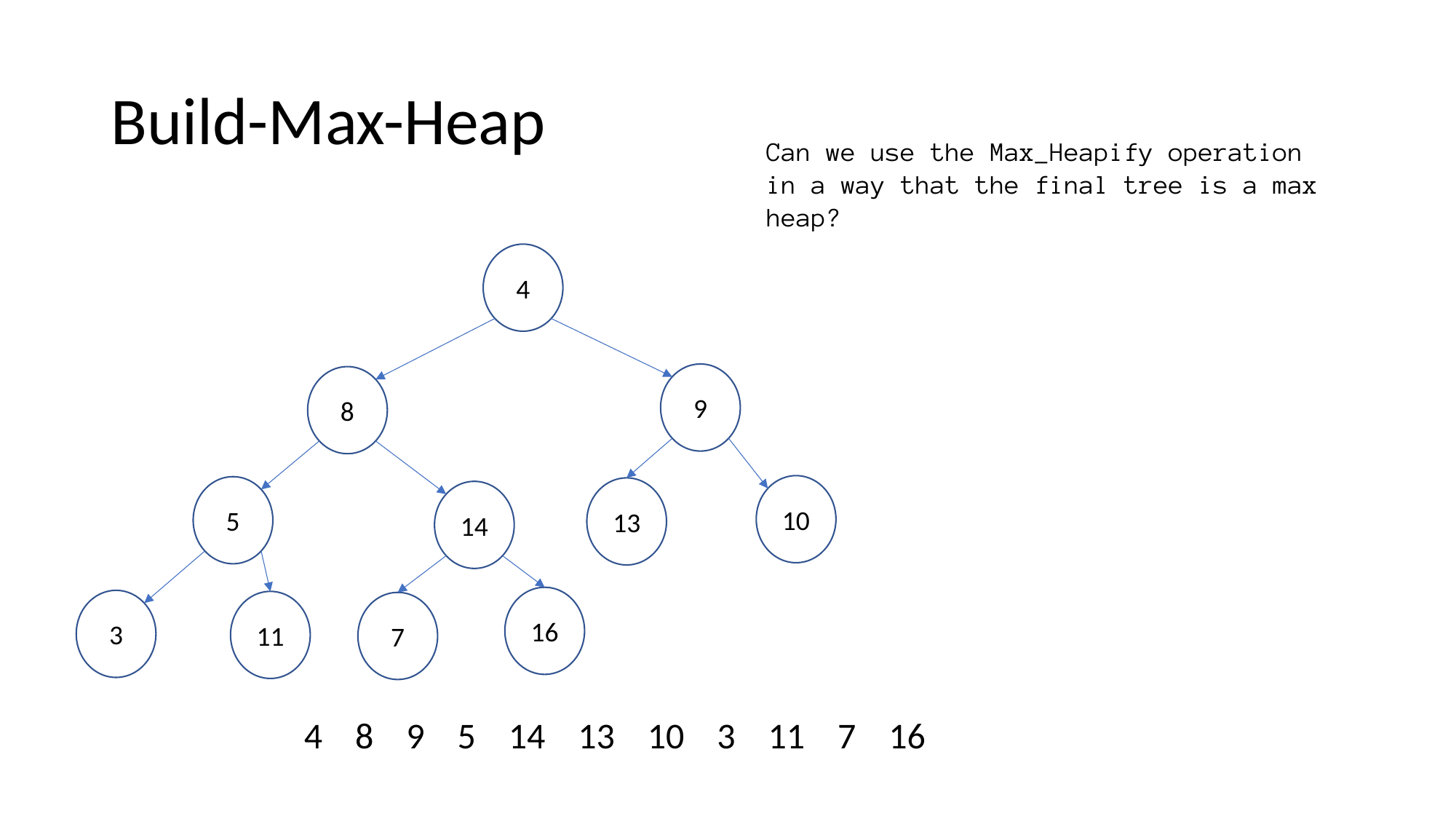

# Build-Max-Heap
Can we use the Max_Heapify operation in a way that the final tree is a max heap?
4
9
8
10
5
13
14
16
3
11
7
4    8    9    5    14    13    10    3    11    7    16